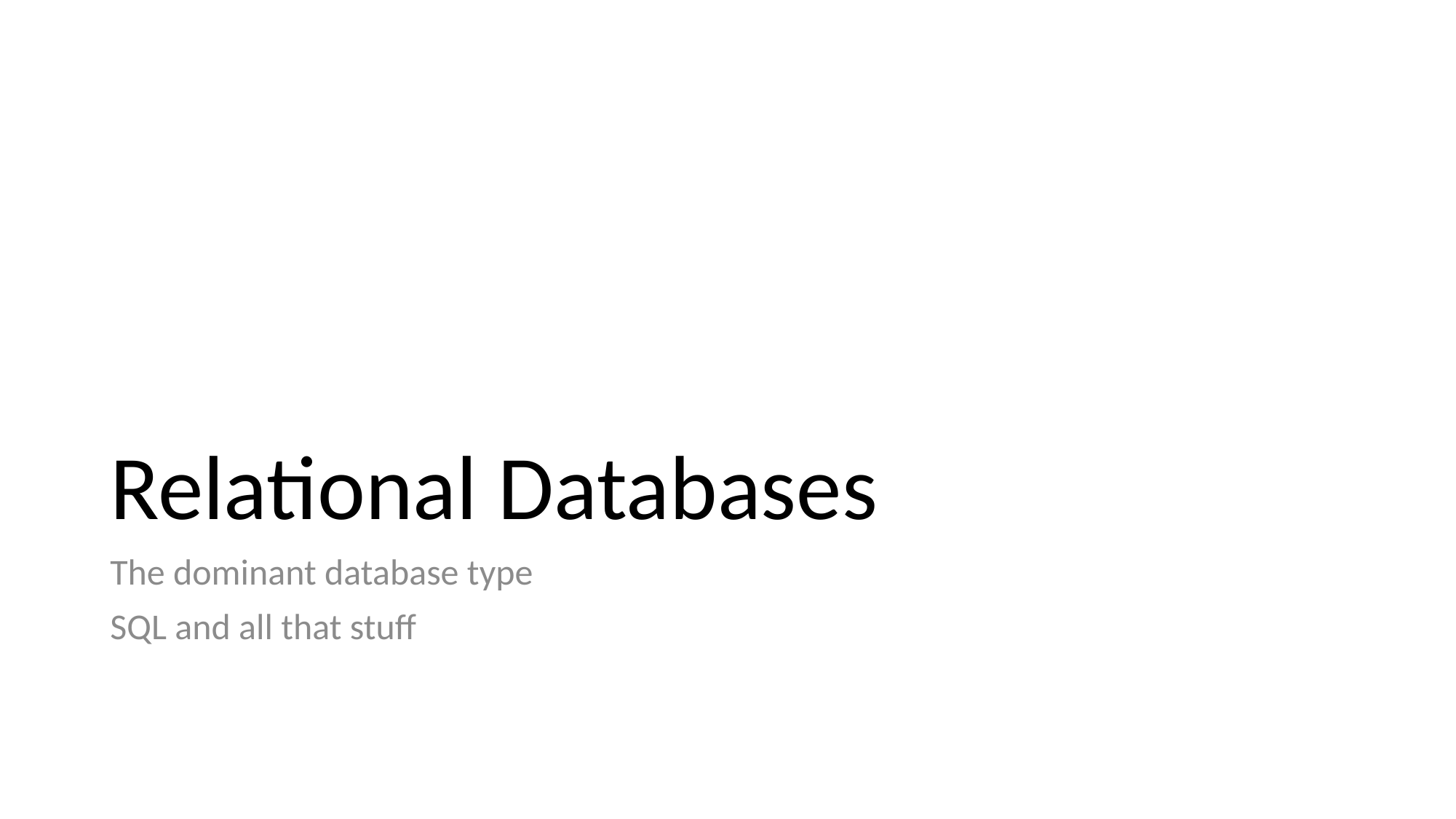

# Relational Databases
The dominant database type
SQL and all that stuff